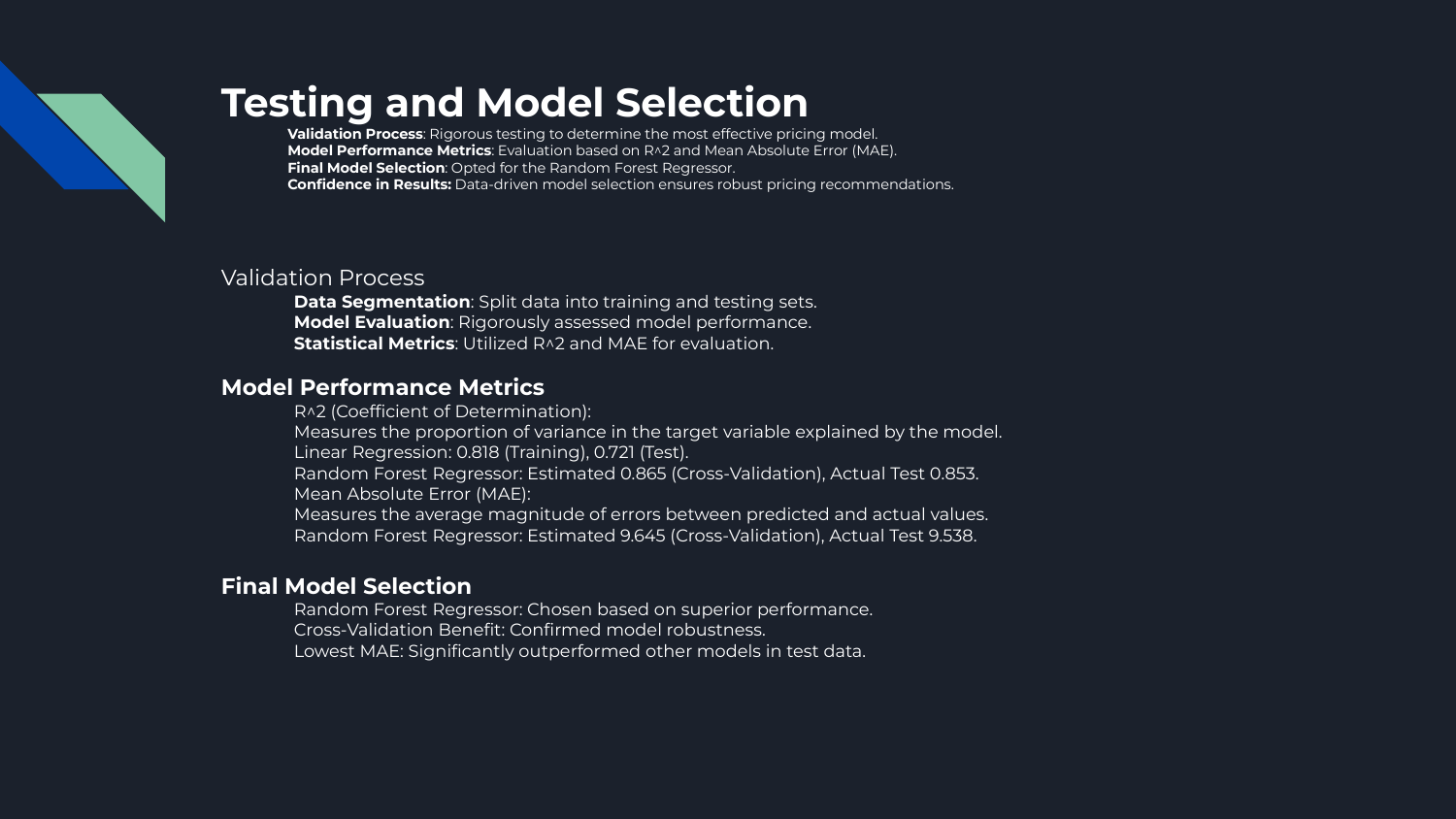

# Testing and Model Selection
Validation Process: Rigorous testing to determine the most effective pricing model.
Model Performance Metrics: Evaluation based on R^2 and Mean Absolute Error (MAE).
Final Model Selection: Opted for the Random Forest Regressor.
Confidence in Results: Data-driven model selection ensures robust pricing recommendations.

Validation Process
Data Segmentation: Split data into training and testing sets.
Model Evaluation: Rigorously assessed model performance.
Statistical Metrics: Utilized R^2 and MAE for evaluation.

Model Performance Metrics
R^2 (Coefficient of Determination):
Measures the proportion of variance in the target variable explained by the model.
Linear Regression: 0.818 (Training), 0.721 (Test).
Random Forest Regressor: Estimated 0.865 (Cross-Validation), Actual Test 0.853.
Mean Absolute Error (MAE):
Measures the average magnitude of errors between predicted and actual values.
Random Forest Regressor: Estimated 9.645 (Cross-Validation), Actual Test 9.538.

Final Model Selection
Random Forest Regressor: Chosen based on superior performance.
Cross-Validation Benefit: Confirmed model robustness.
Lowest MAE: Significantly outperformed other models in test data.